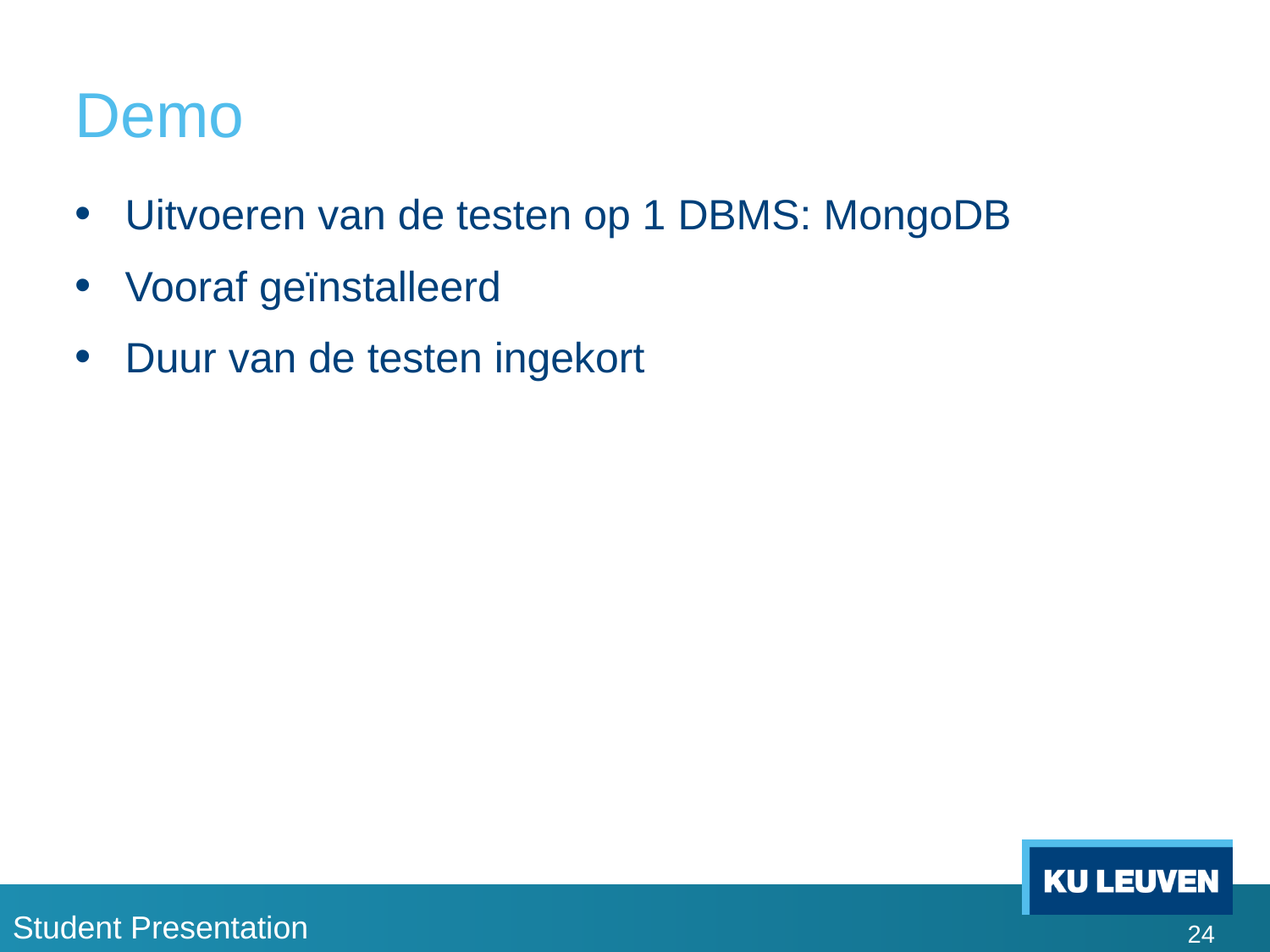

# Demo
Uitvoeren van de testen op 1 DBMS: MongoDB
Vooraf geïnstalleerd
Duur van de testen ingekort
24